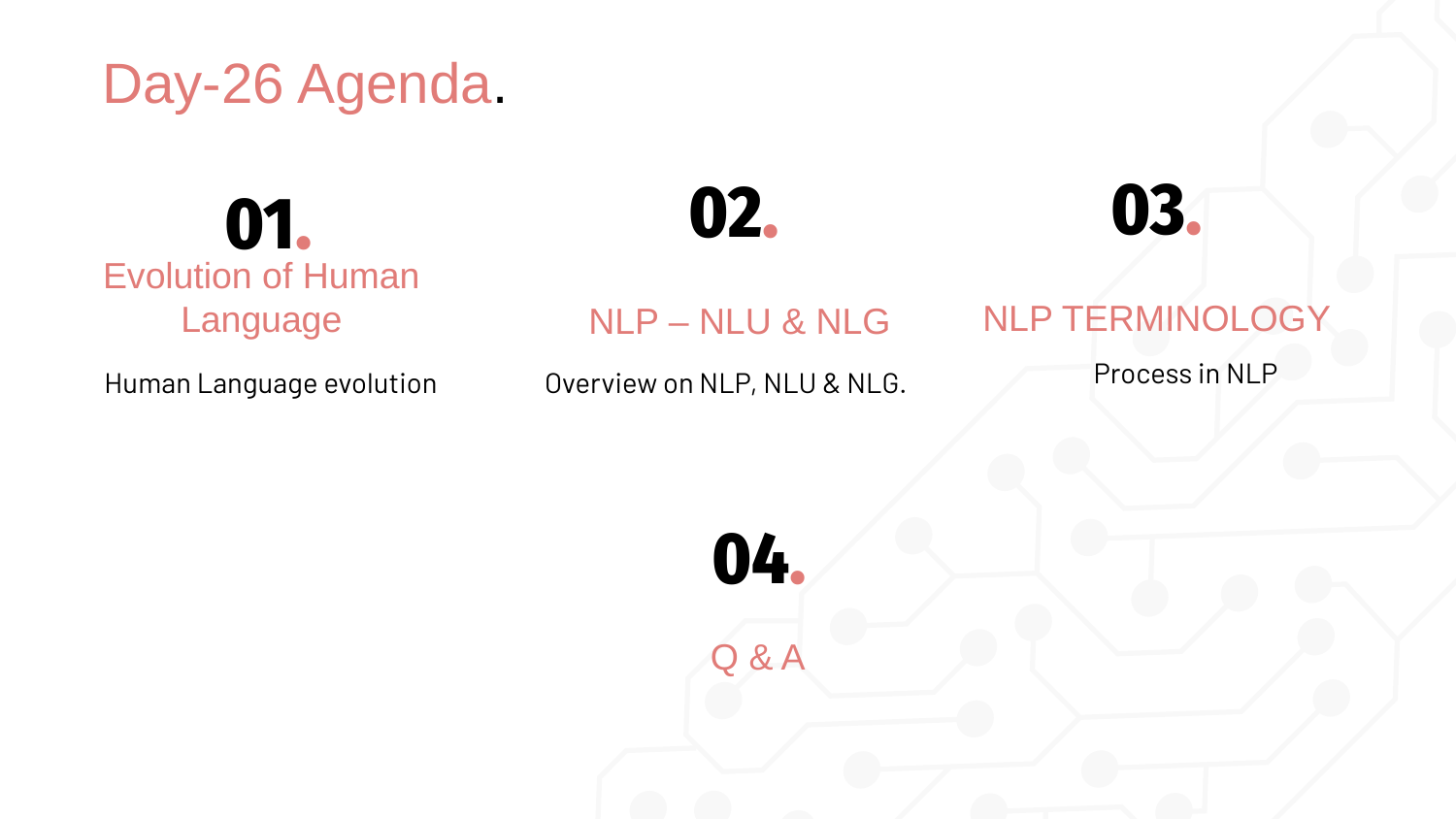

# Day-26 Agenda.
03.
02.
01.
NLP TERMINOLOGY
Evolution of Human Language
NLP – NLU & NLG
Process in NLP
Human Language evolution
Overview on NLP, NLU & NLG.
04.
Q & A